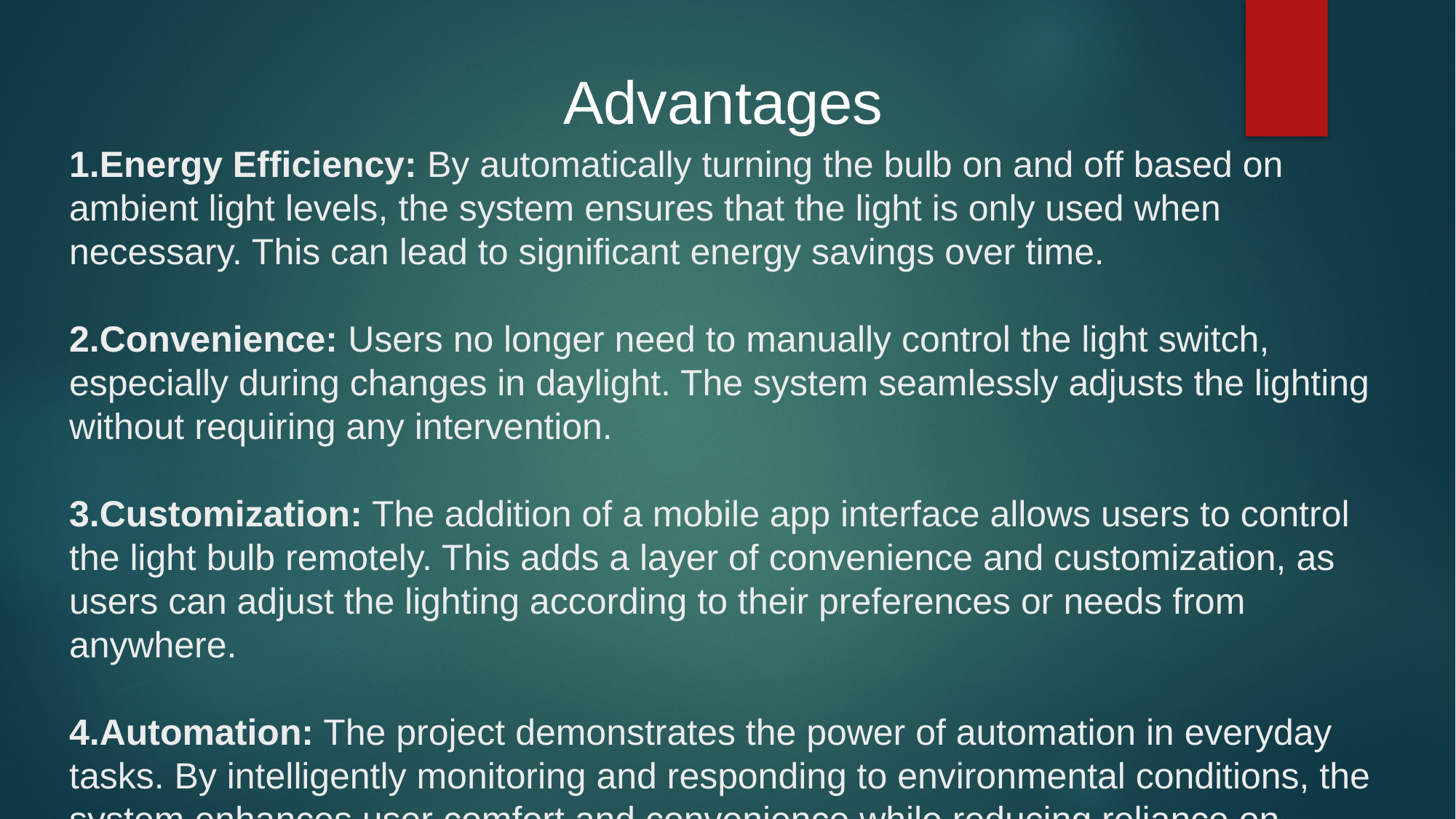

Advantages
Energy Efficiency: By automatically turning the bulb on and off based on ambient light levels, the system ensures that the light is only used when necessary. This can lead to significant energy savings over time.

Convenience: Users no longer need to manually control the light switch, especially during changes in daylight. The system seamlessly adjusts the lighting without requiring any intervention.

Customization: The addition of a mobile app interface allows users to control the light bulb remotely. This adds a layer of convenience and customization, as users can adjust the lighting according to their preferences or needs from anywhere.

Automation: The project demonstrates the power of automation in everyday tasks. By intelligently monitoring and responding to environmental conditions, the system enhances user comfort and convenience while reducing reliance on manual intervention.